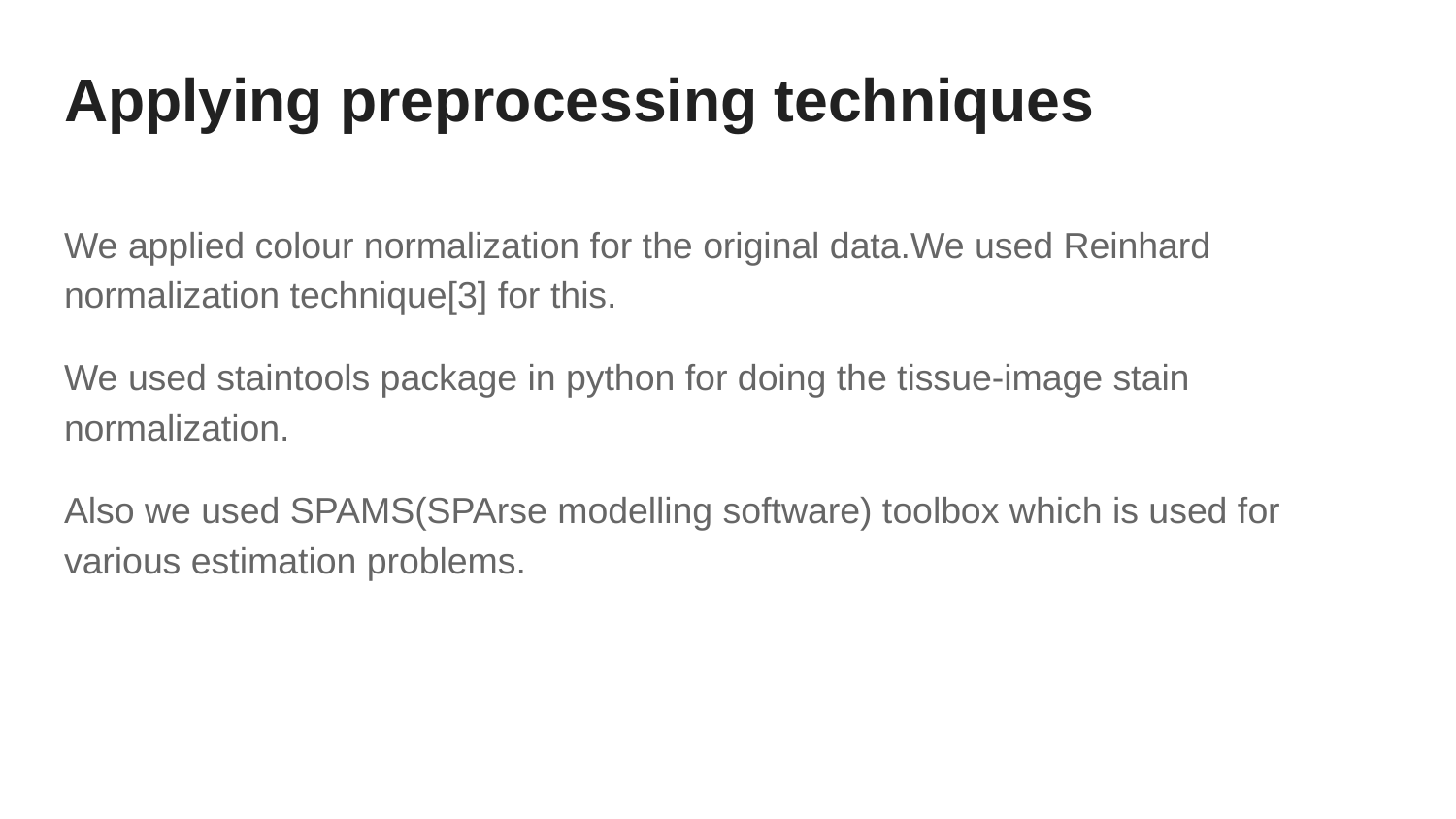

# Applying preprocessing techniques
We applied colour normalization for the original data.We used Reinhard normalization technique[3] for this.
We used staintools package in python for doing the tissue-image stain normalization.
Also we used SPAMS(SPArse modelling software) toolbox which is used for various estimation problems.